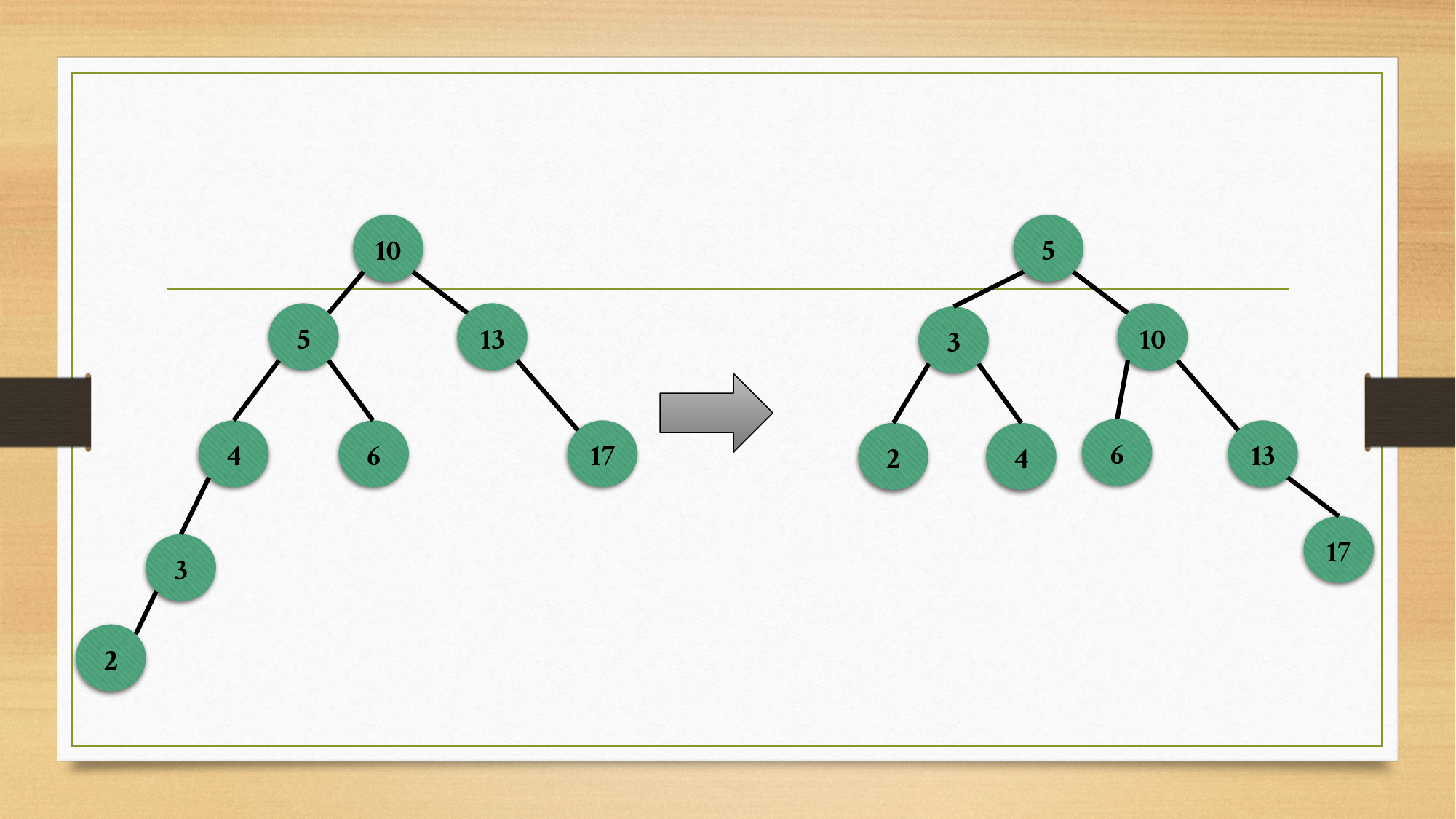

10
5
5
13
10
3

6
4
6
17
13
2
4
17
3
2